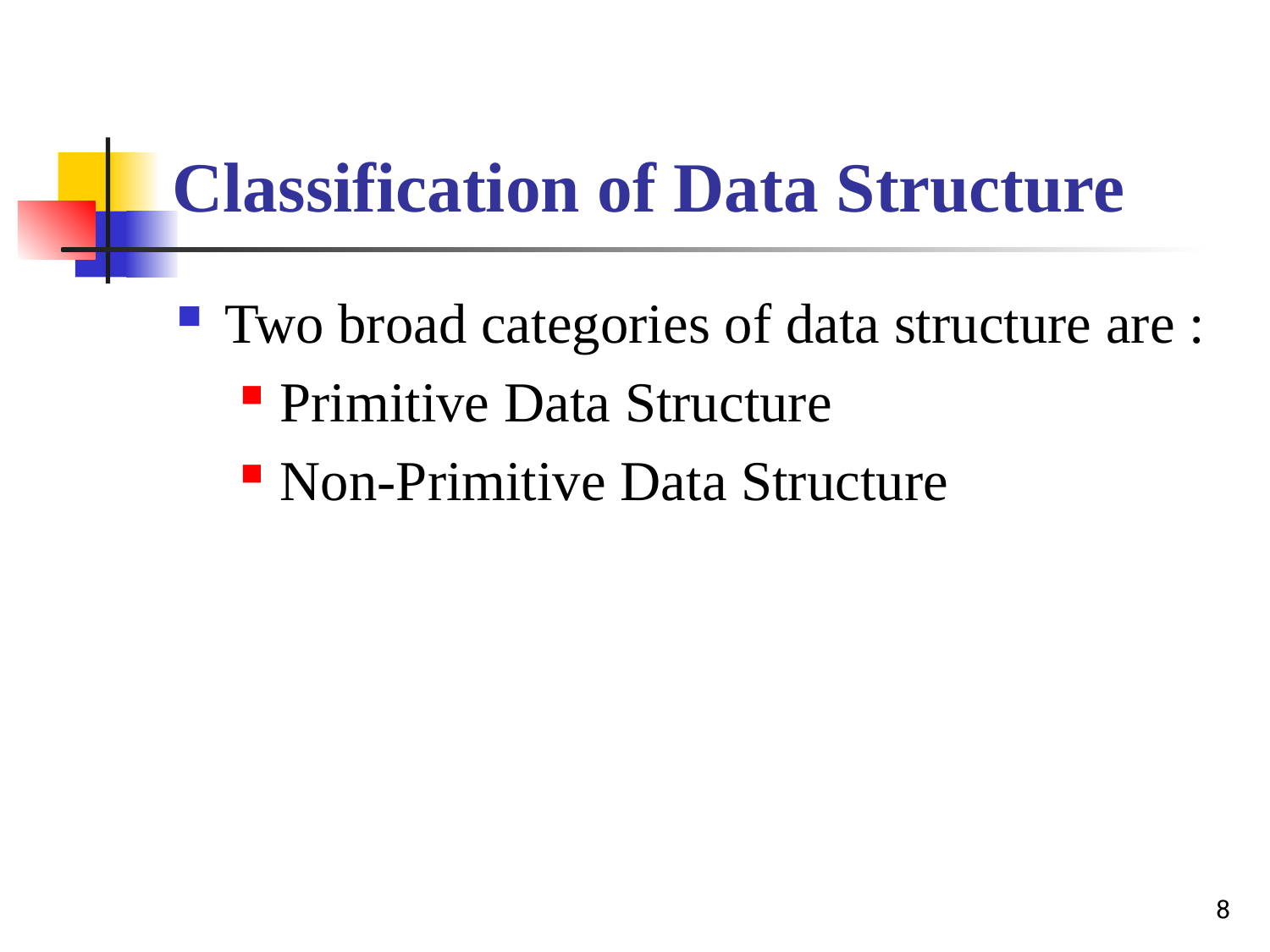

# Classification of Data Structure
Two broad categories of data structure are :
Primitive Data Structure
Non-Primitive Data Structure

8